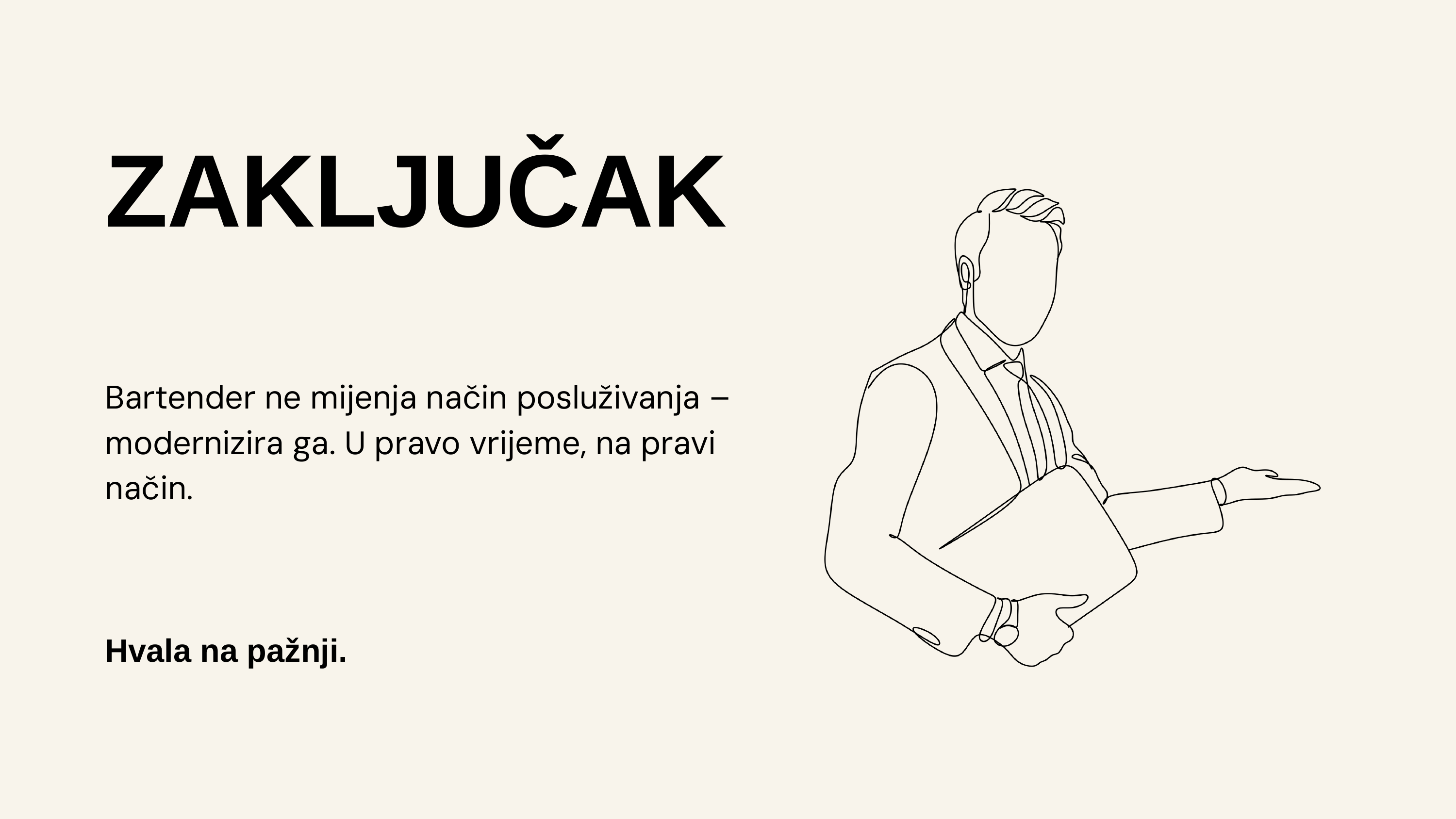

ZAKLJUČAK

Bartender ne mijenja način posluživanja – modernizira ga. U pravo vrijeme, na pravi način.
Hvala na pažnji.